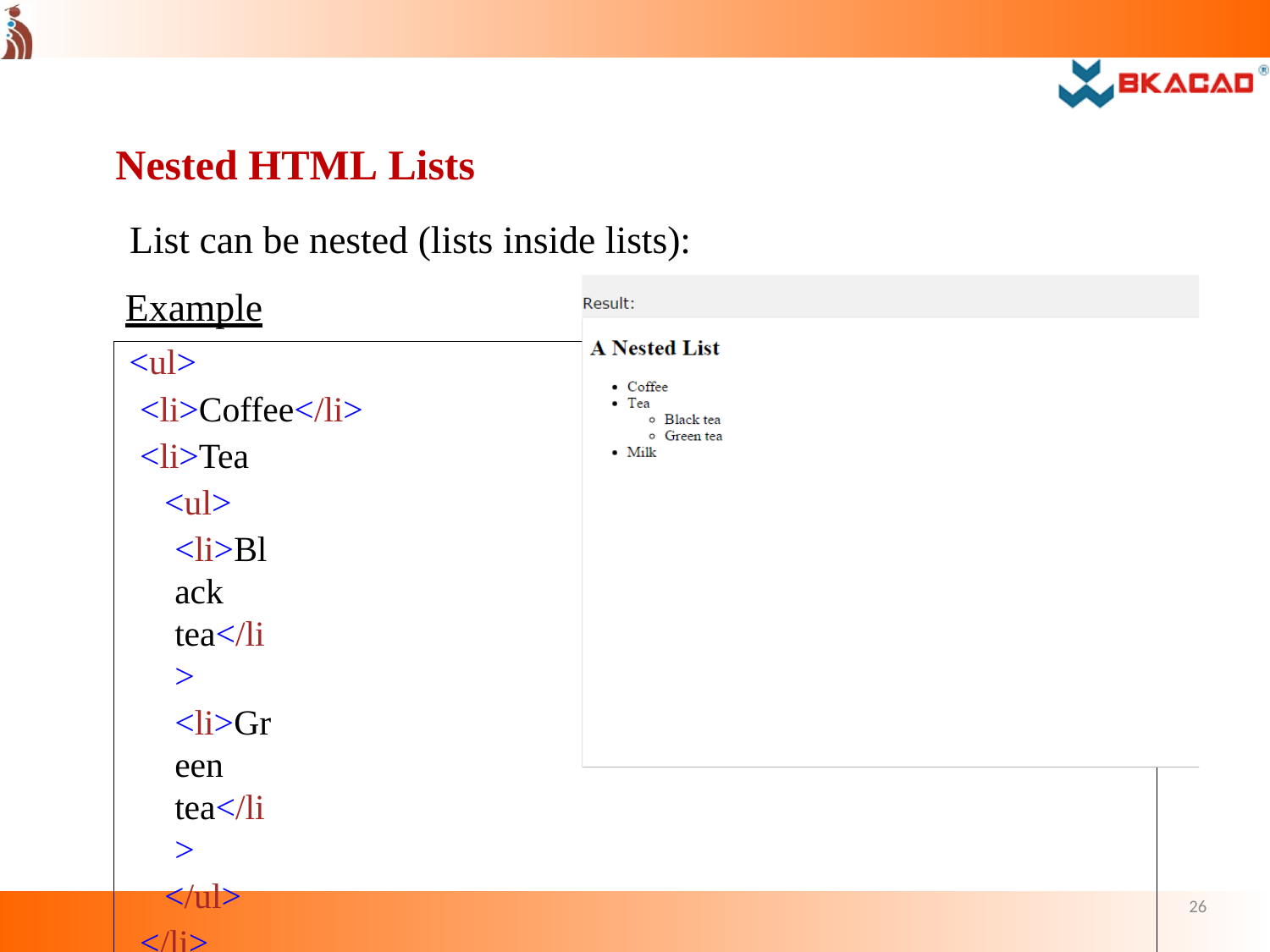

# Nested HTML Lists
List can be nested (lists inside lists):
 Example

<ul>
<li>Coffee</li>
<li>Tea
<ul>
<li>Black tea</li>
<li>Green tea</li>
</ul>
</li>
<li>Milk</li>
</ul>
26